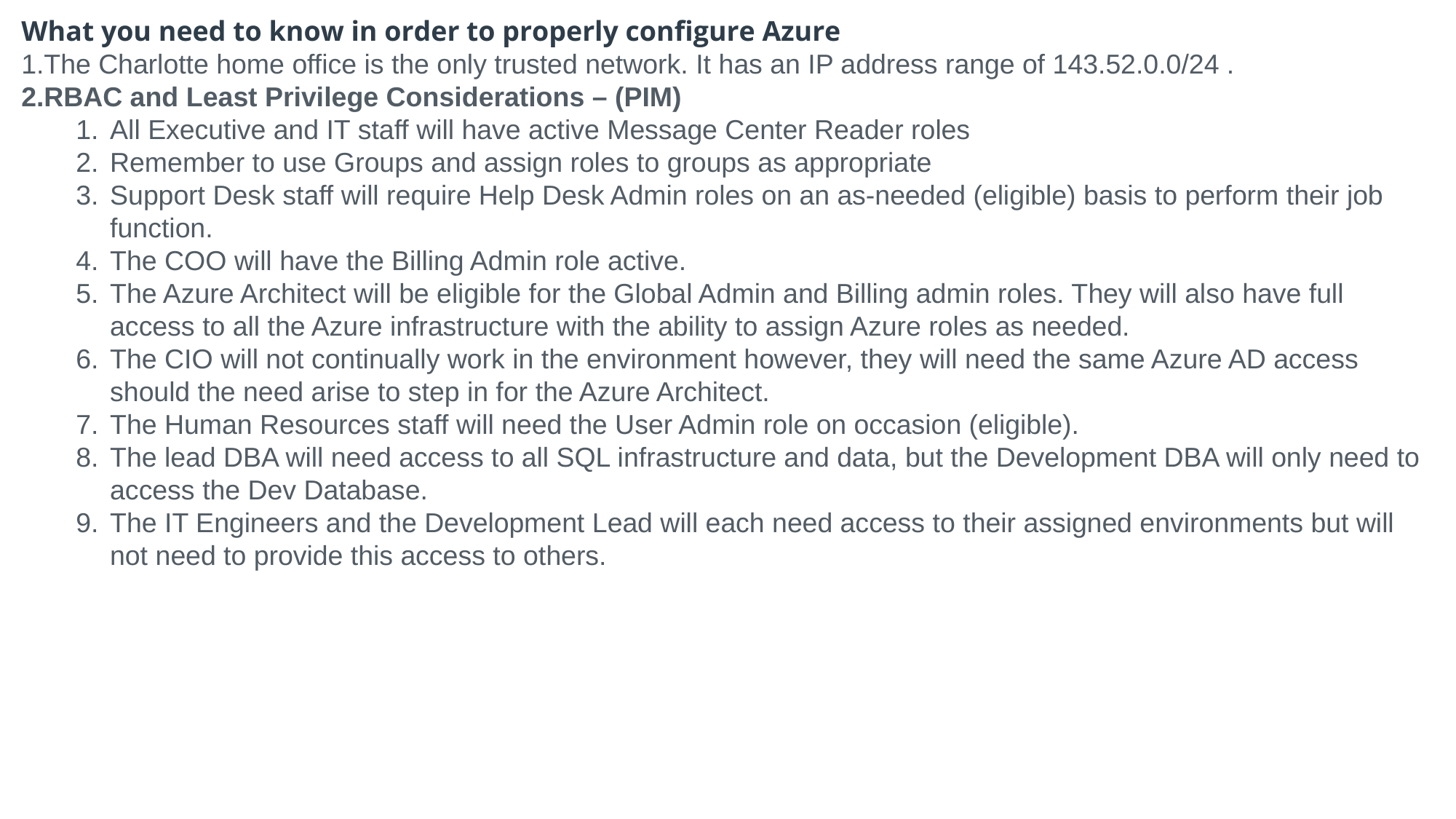

What you need to know in order to properly configure Azure
The Charlotte home office is the only trusted network. It has an IP address range of 143.52.0.0/24 .
RBAC and Least Privilege Considerations – (PIM)
All Executive and IT staff will have active Message Center Reader roles
Remember to use Groups and assign roles to groups as appropriate
Support Desk staff will require Help Desk Admin roles on an as-needed (eligible) basis to perform their job function.
The COO will have the Billing Admin role active.
The Azure Architect will be eligible for the Global Admin and Billing admin roles. They will also have full access to all the Azure infrastructure with the ability to assign Azure roles as needed.
The CIO will not continually work in the environment however, they will need the same Azure AD access should the need arise to step in for the Azure Architect.
The Human Resources staff will need the User Admin role on occasion (eligible).
The lead DBA will need access to all SQL infrastructure and data, but the Development DBA will only need to access the Dev Database.
The IT Engineers and the Development Lead will each need access to their assigned environments but will not need to provide this access to others.